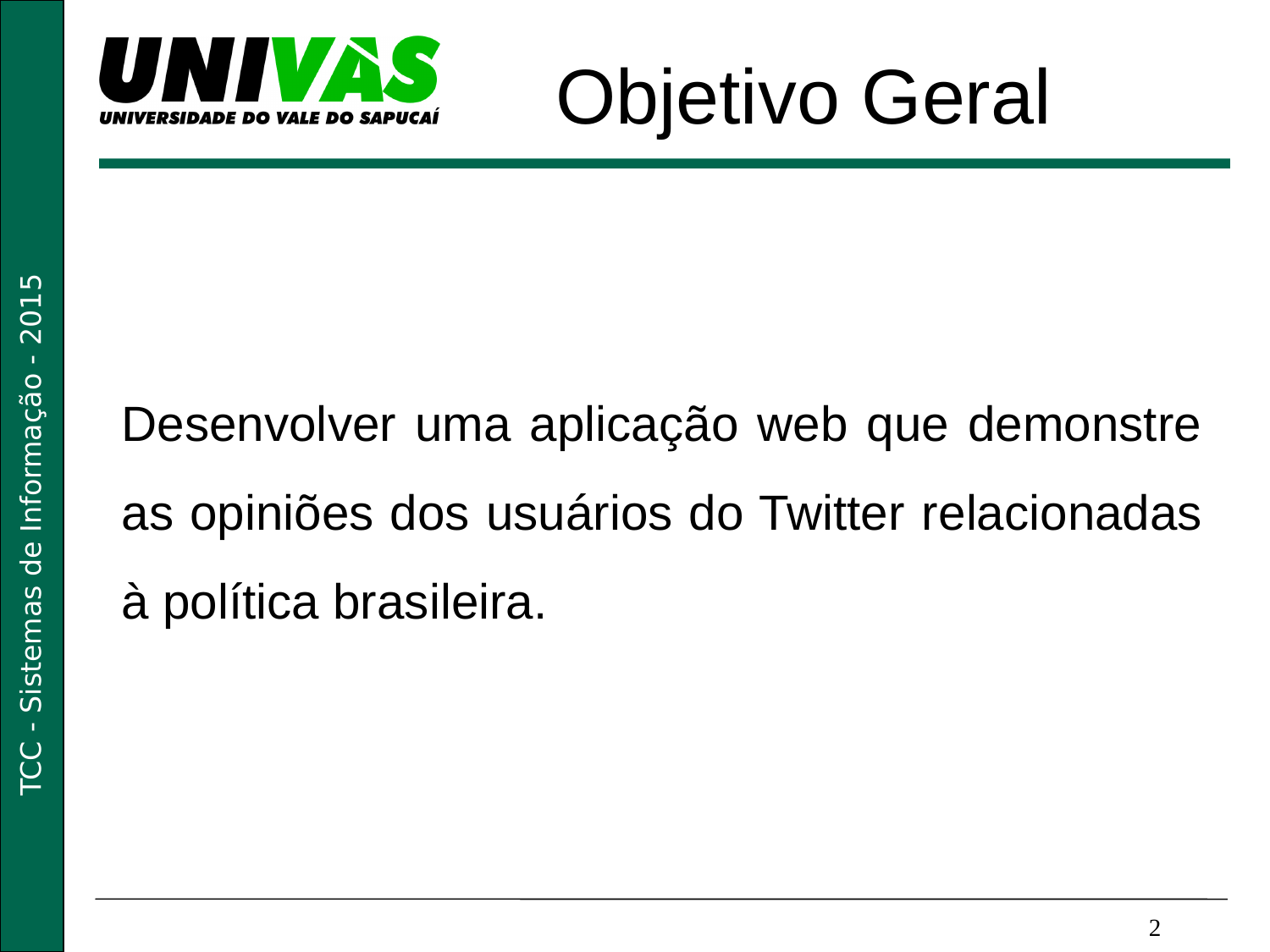

Objetivo Geral
Desenvolver uma aplicação web que demonstre as opiniões dos usuários do Twitter relacionadas à política brasileira.
2